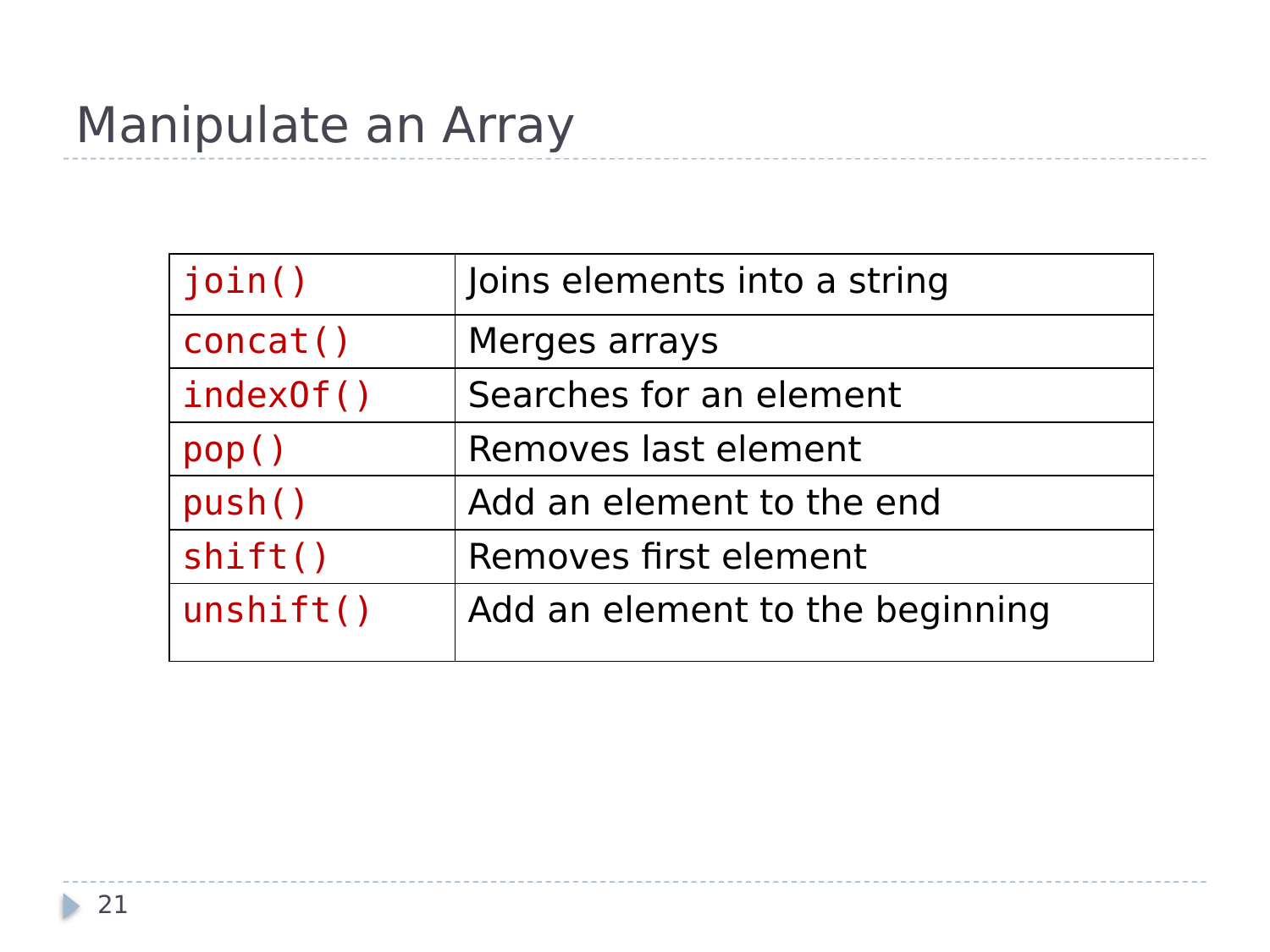

# Manipulate an Array
| join() | Joins elements into a string |
| --- | --- |
| concat() | Merges arrays |
| indexOf() | Searches for an element |
| pop() | Removes last element |
| push() | Add an element to the end |
| shift() | Removes first element |
| unshift() | Add an element to the beginning |
21